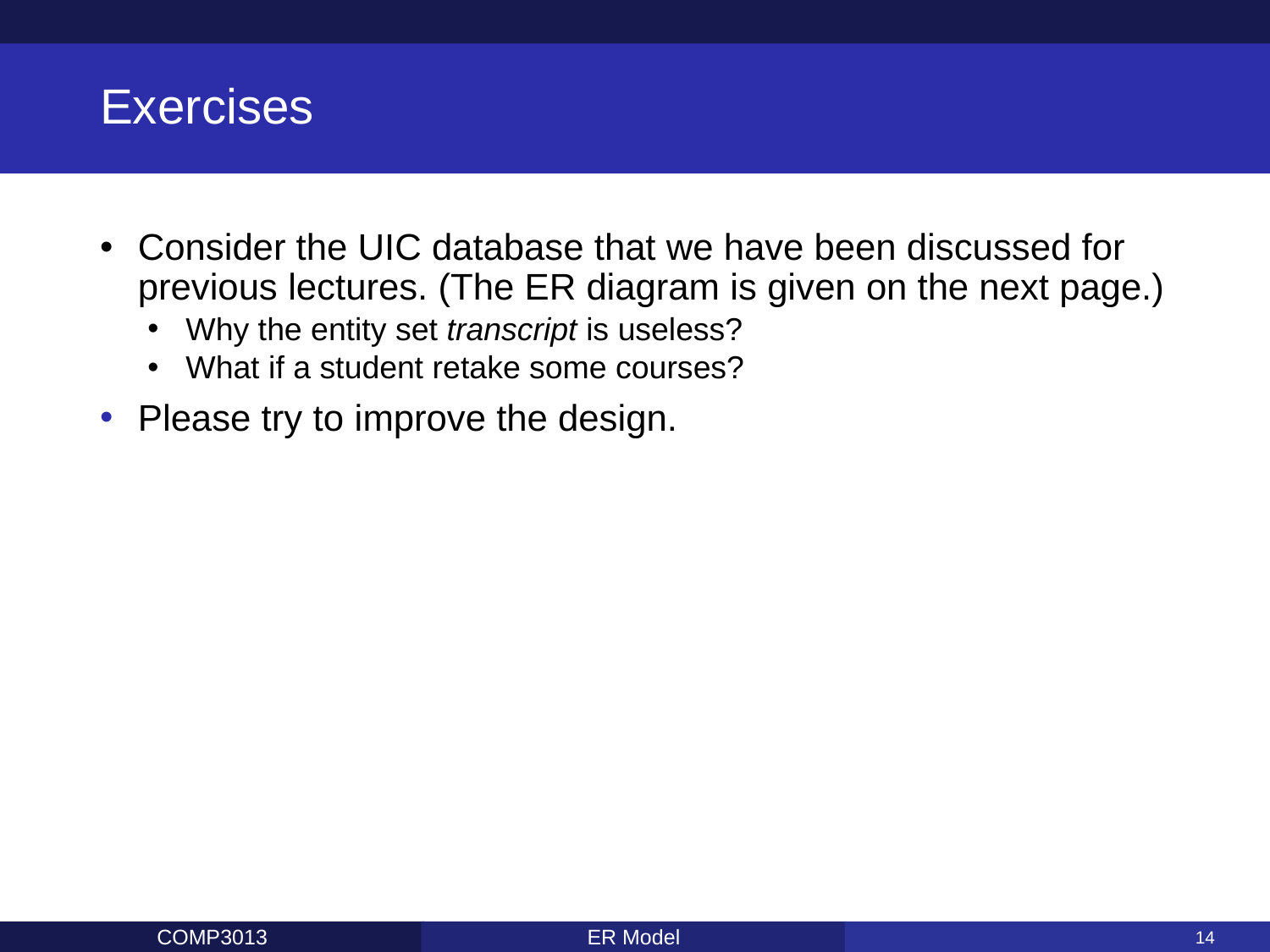

# Exercises
Consider the UIC database that we have been discussed for previous lectures. (The ER diagram is given on the next page.)
Why the entity set transcript is useless?
What if a student retake some courses?
Please try to improve the design.